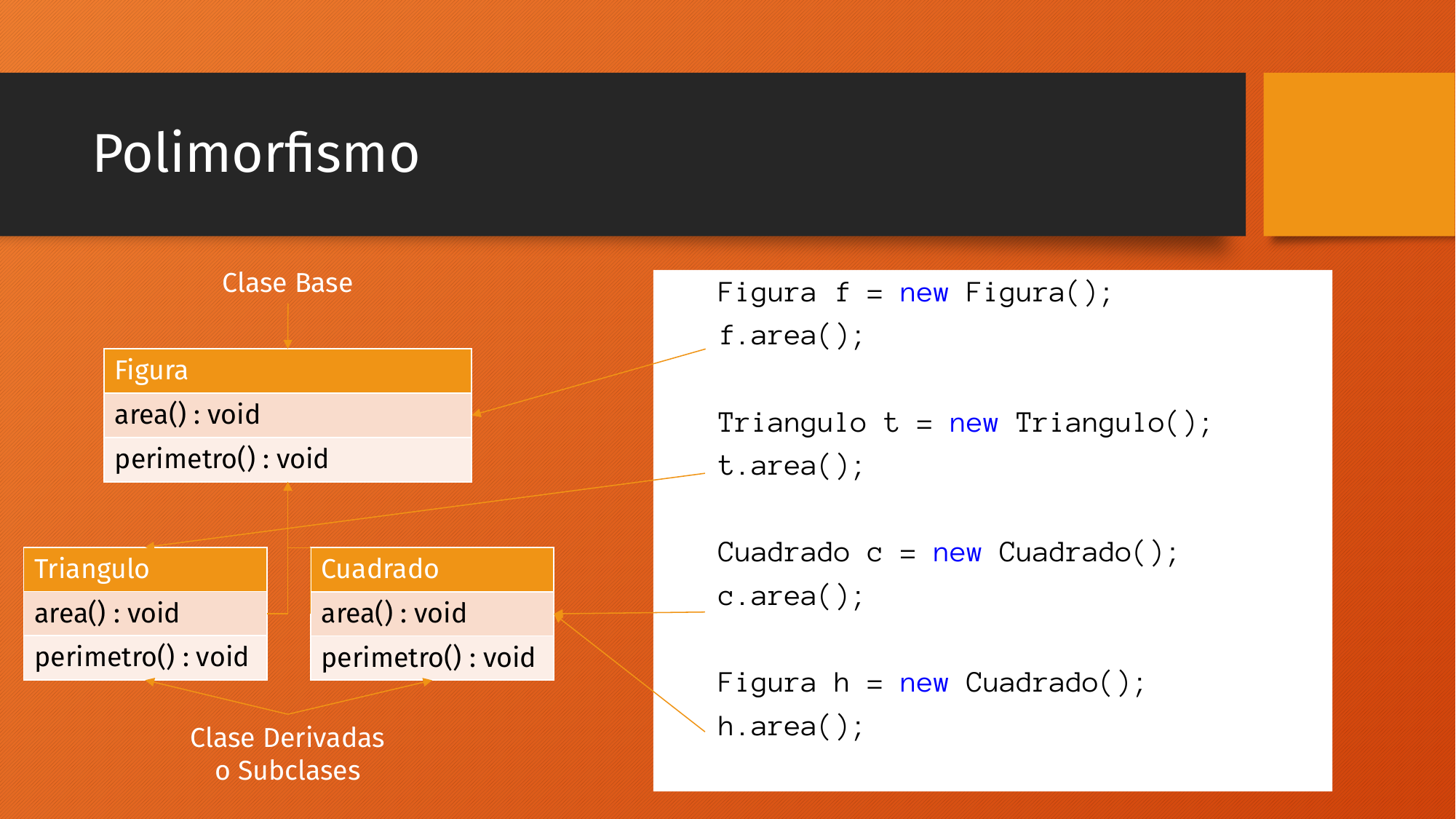

# Polimorfismo
Clase Base
Figura f = new Figura();
f.area();

Triangulo t = new Triangulo();
t.area();

Cuadrado c = new Cuadrado();
c.area();

Figura h = new Cuadrado();
h.area();
| Figura |
| --- |
| area() : void |
| perimetro() : void |
| Triangulo |
| --- |
| area() : void |
| perimetro() : void |
| Cuadrado |
| --- |
| area() : void |
| perimetro() : void |
Clase Derivadas
o Subclases